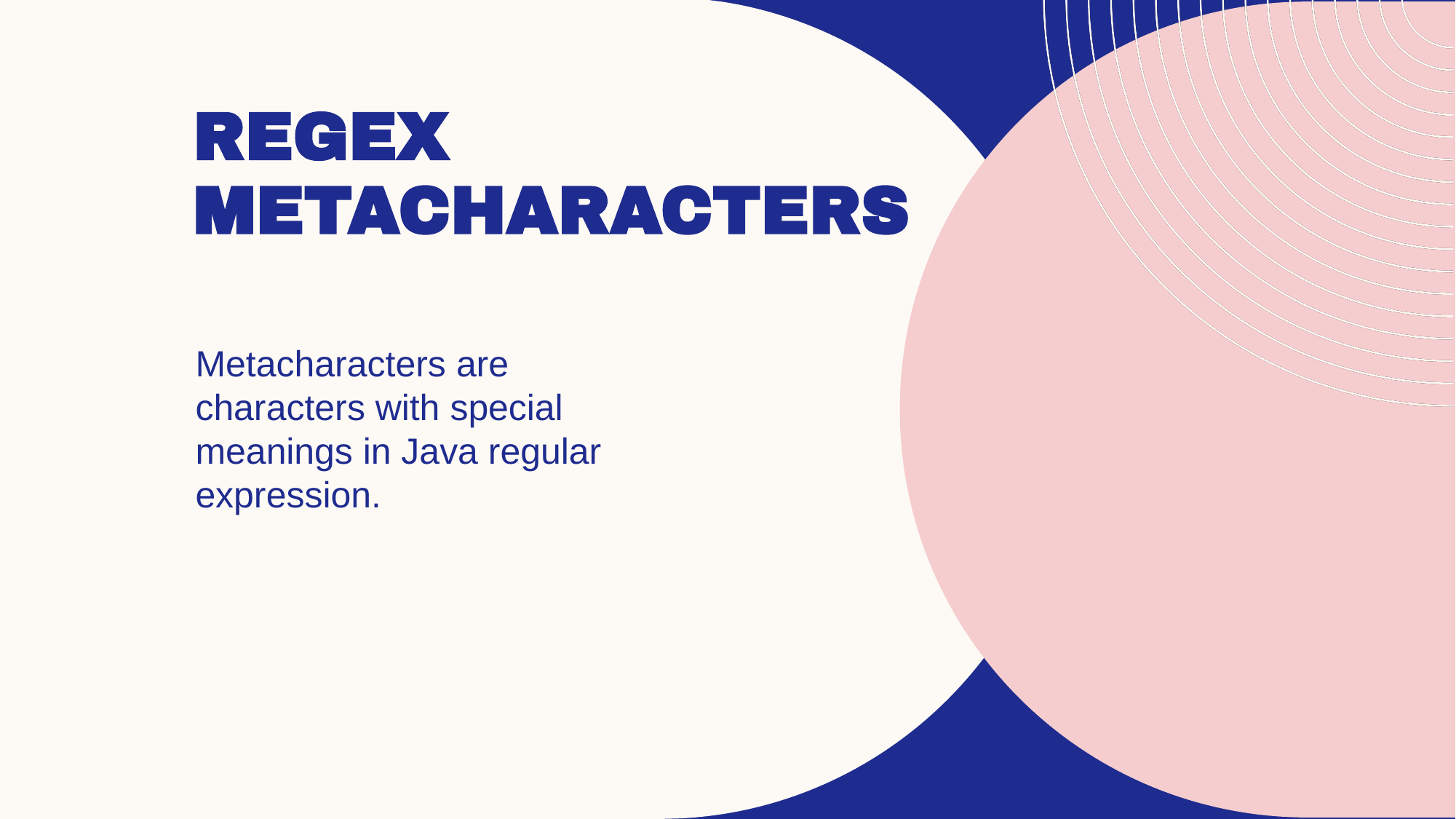

# Regex metacharacters
Metacharacters are characters with special meanings in Java regular expression.